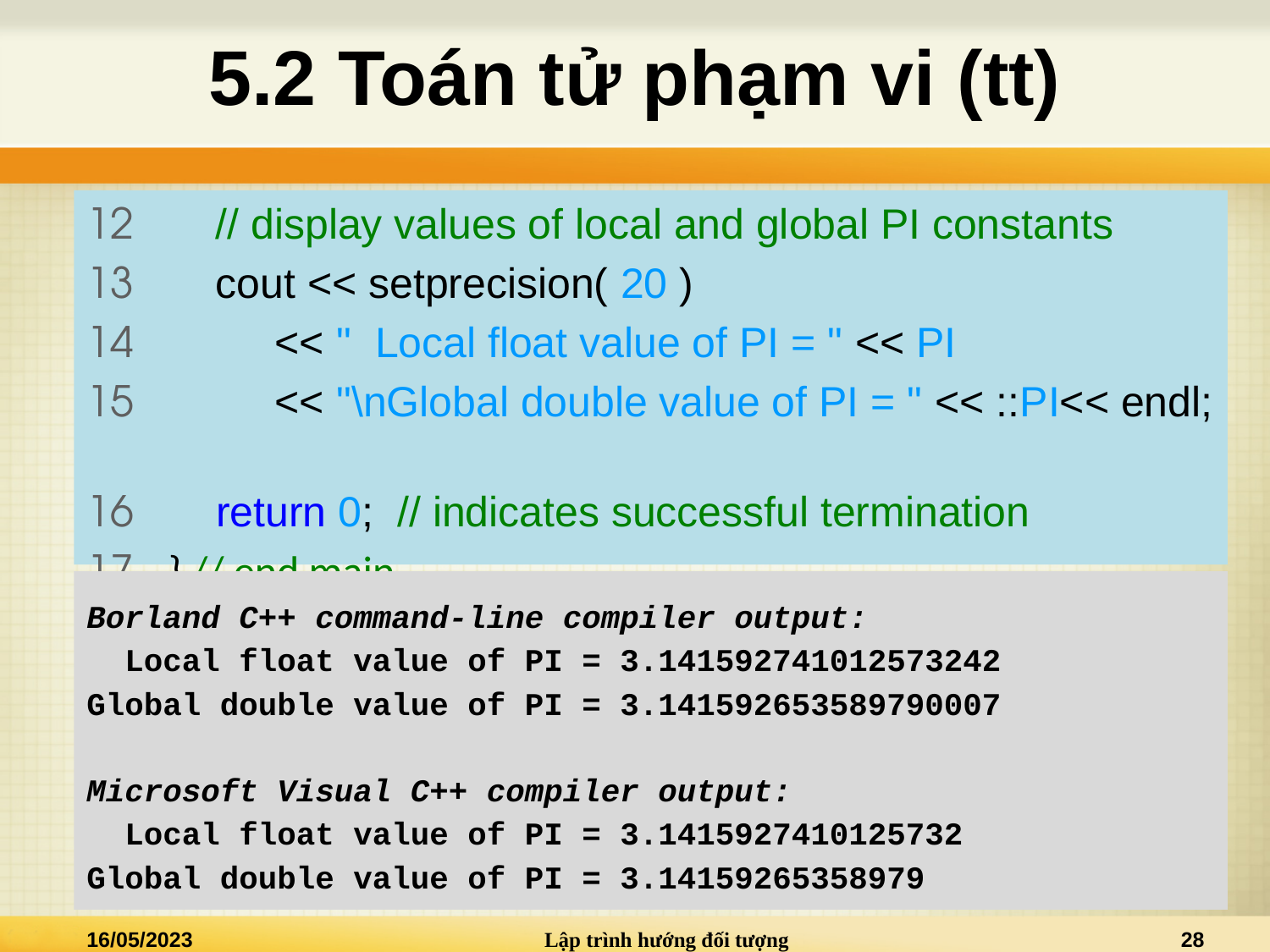

# 5.2 Toán tử phạm vi (tt)
12       // display values of local and global PI constants
13       cout << setprecision( 20 )
14            << "  Local float value of PI = " << PI
15            << "\nGlobal double value of PI = " << ::PI<< endl;
16       return 0;  // indicates successful termination
17   } // end main
Borland C++ command-line compiler output:
  Local float value of PI = 3.141592741012573242
Global double value of PI = 3.141592653589790007

Microsoft Visual C++ compiler output:
  Local float value of PI = 3.1415927410125732
Global double value of PI = 3.14159265358979

16/05/2023
Lập trình hướng đối tượng
28